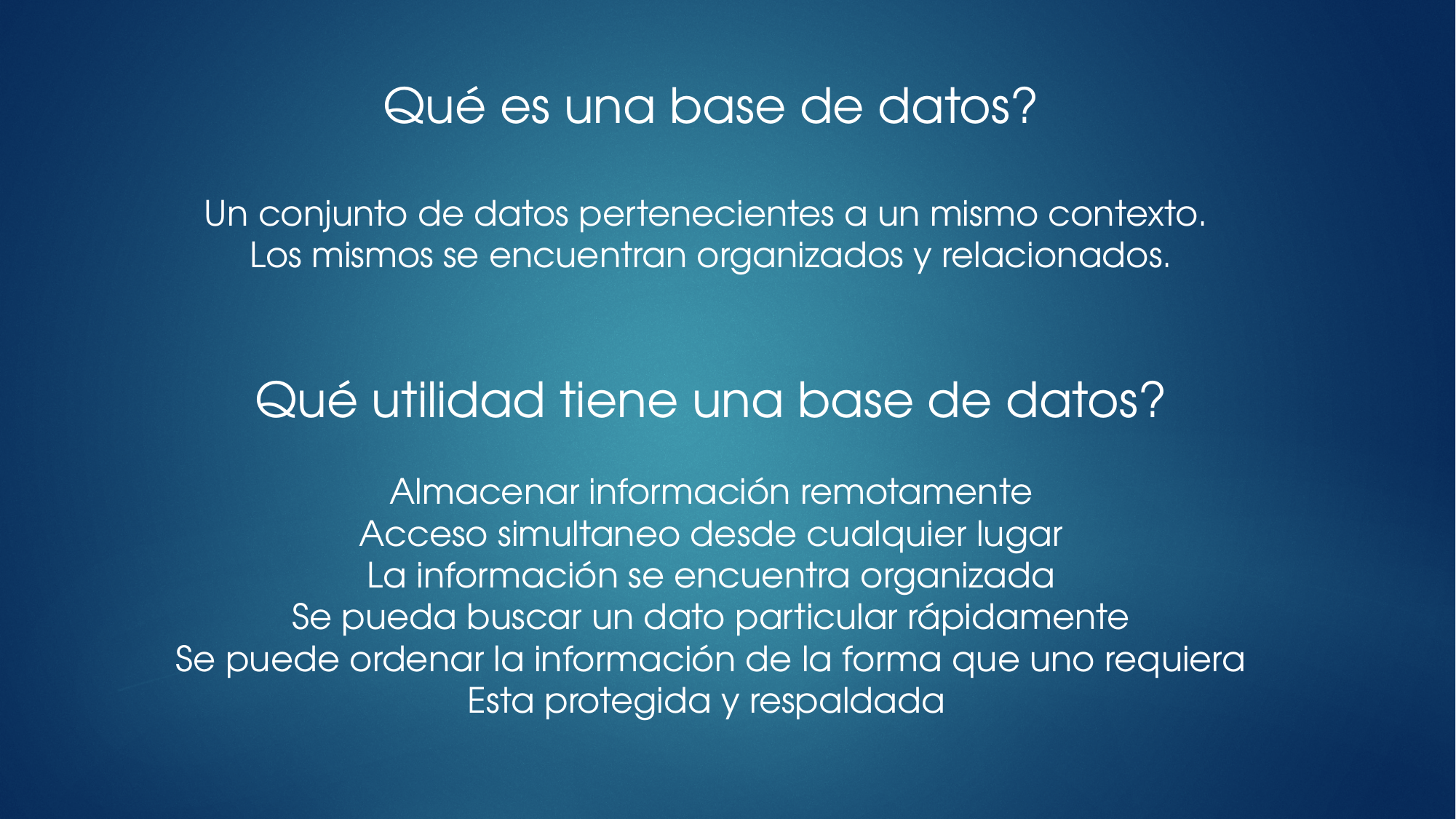

Qué es una base de datos?
Un conjunto de datos pertenecientes a un mismo contexto.
Los mismos se encuentran organizados y relacionados.

Qué utilidad tiene una base de datos?

Almacenar información remotamente
Acceso simultaneo desde cualquier lugar
La información se encuentra organizada
Se pueda buscar un dato particular rápidamente
Se puede ordenar la información de la forma que uno requiera
Esta protegida y respaldada